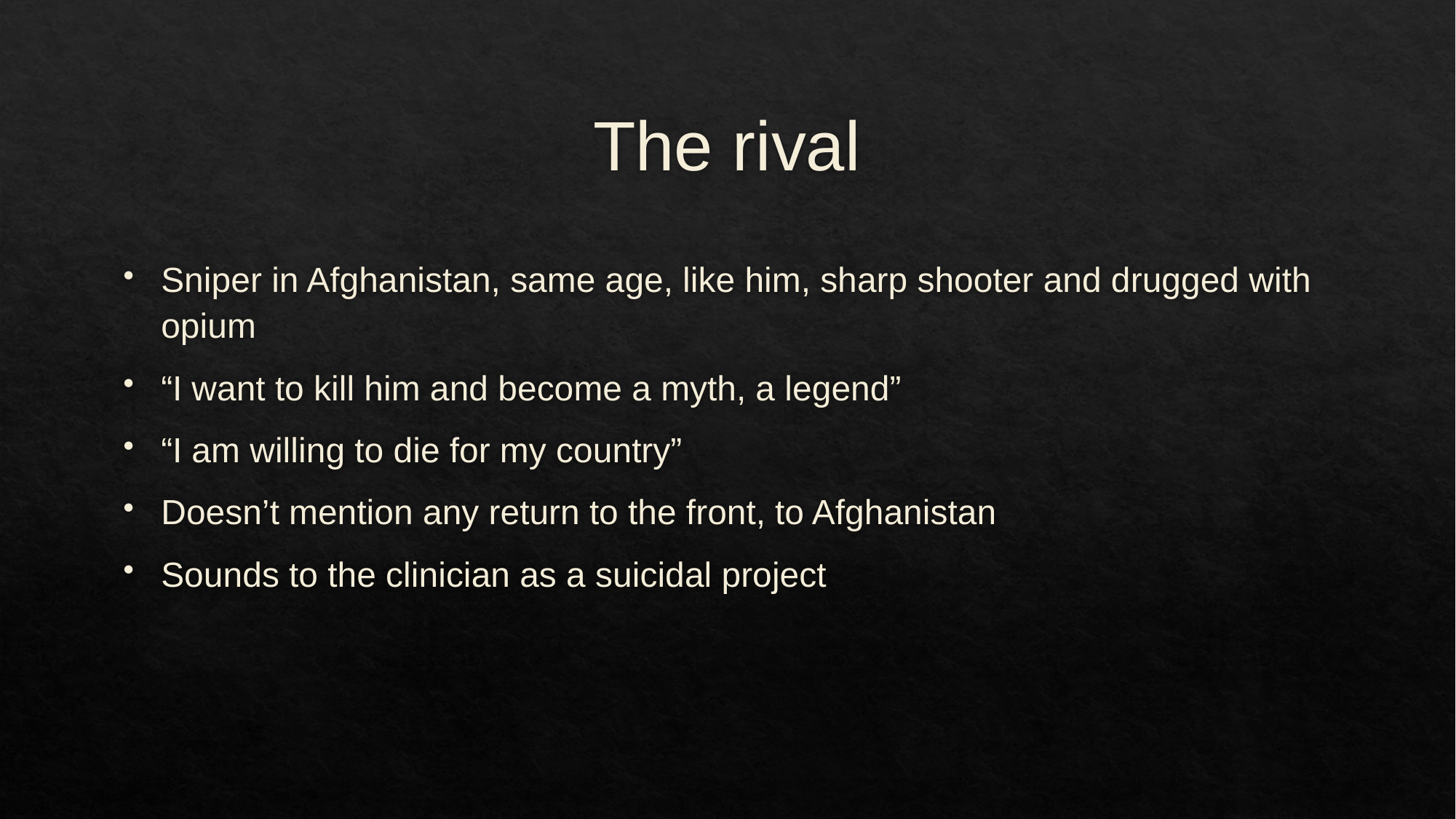

# The rival
Sniper in Afghanistan, same age, like him, sharp shooter and drugged with opium
“I want to kill him and become a myth, a legend”
“I am willing to die for my country”
Doesn’t mention any return to the front, to Afghanistan
Sounds to the clinician as a suicidal project